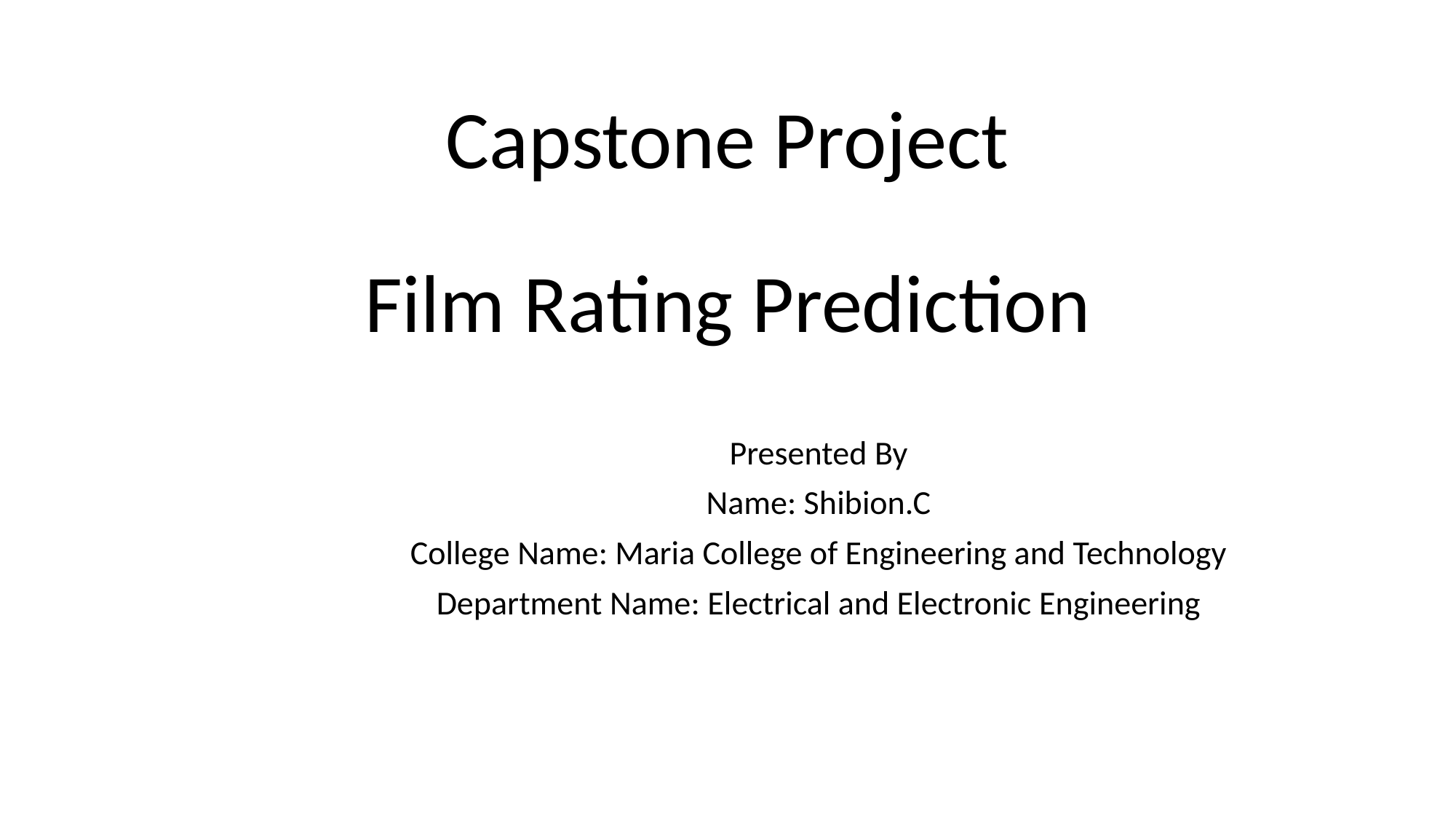

# Capstone Project
Film Rating Prediction
Presented By
Name: Shibion.C
College Name: Maria College of Engineering and Technology
Department Name: Electrical and Electronic Engineering